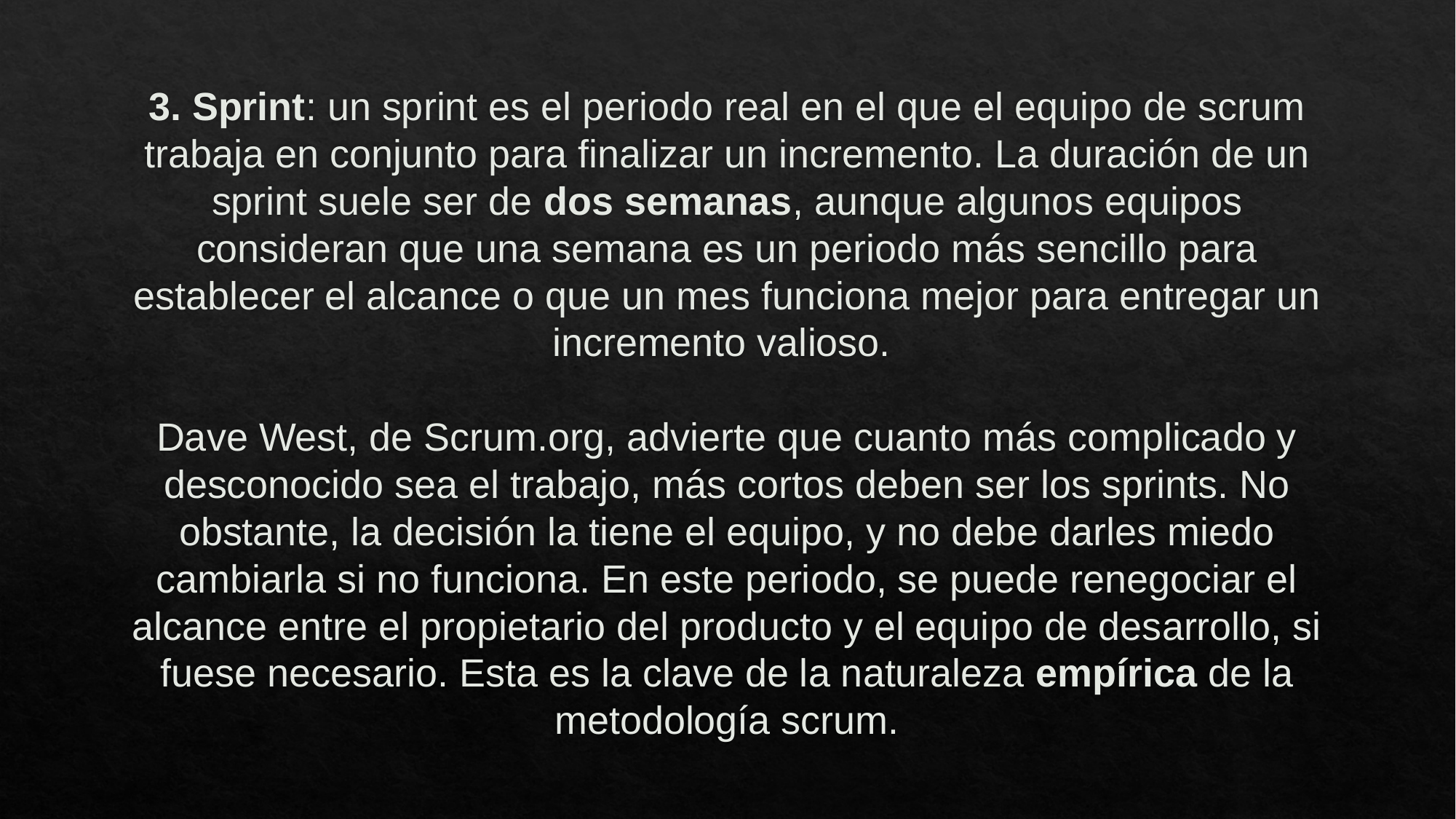

# 3. Sprint: un sprint es el periodo real en el que el equipo de scrum trabaja en conjunto para finalizar un incremento. La duración de un sprint suele ser de dos semanas, aunque algunos equipos consideran que una semana es un periodo más sencillo para establecer el alcance o que un mes funciona mejor para entregar un incremento valioso. Dave West, de Scrum.org, advierte que cuanto más complicado y desconocido sea el trabajo, más cortos deben ser los sprints. No obstante, la decisión la tiene el equipo, y no debe darles miedo cambiarla si no funciona. En este periodo, se puede renegociar el alcance entre el propietario del producto y el equipo de desarrollo, si fuese necesario. Esta es la clave de la naturaleza empírica de la metodología scrum.